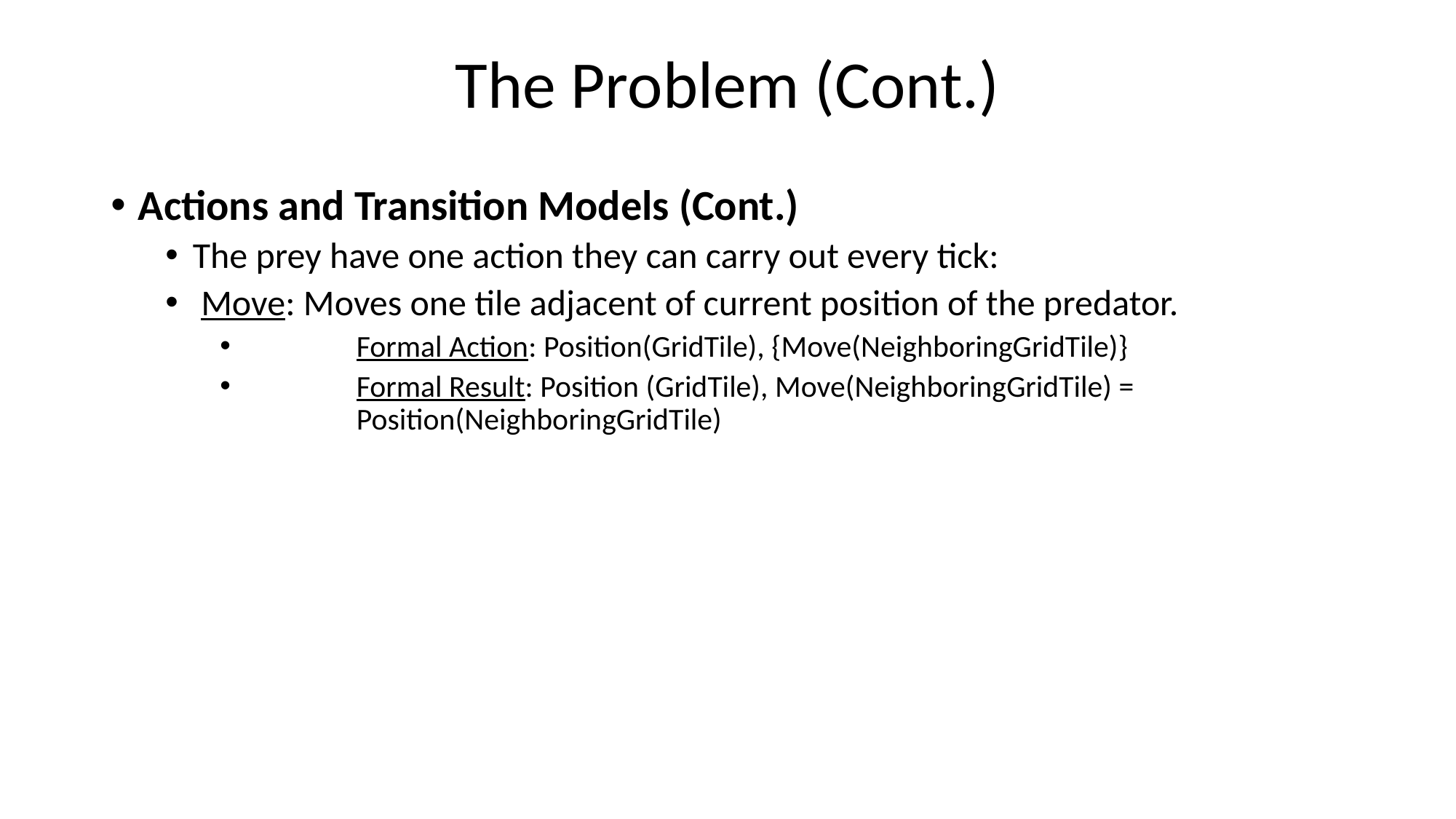

# The Problem (Cont.)
Actions and Transition Models (Cont.)
The prey have one action they can carry out every tick:
 Move: Moves one tile adjacent of current position of the predator.
	Formal Action: Position(GridTile), {Move(NeighboringGridTile)}
	Formal Result: Position (GridTile), Move(NeighboringGridTile) = 			Position(NeighboringGridTile)